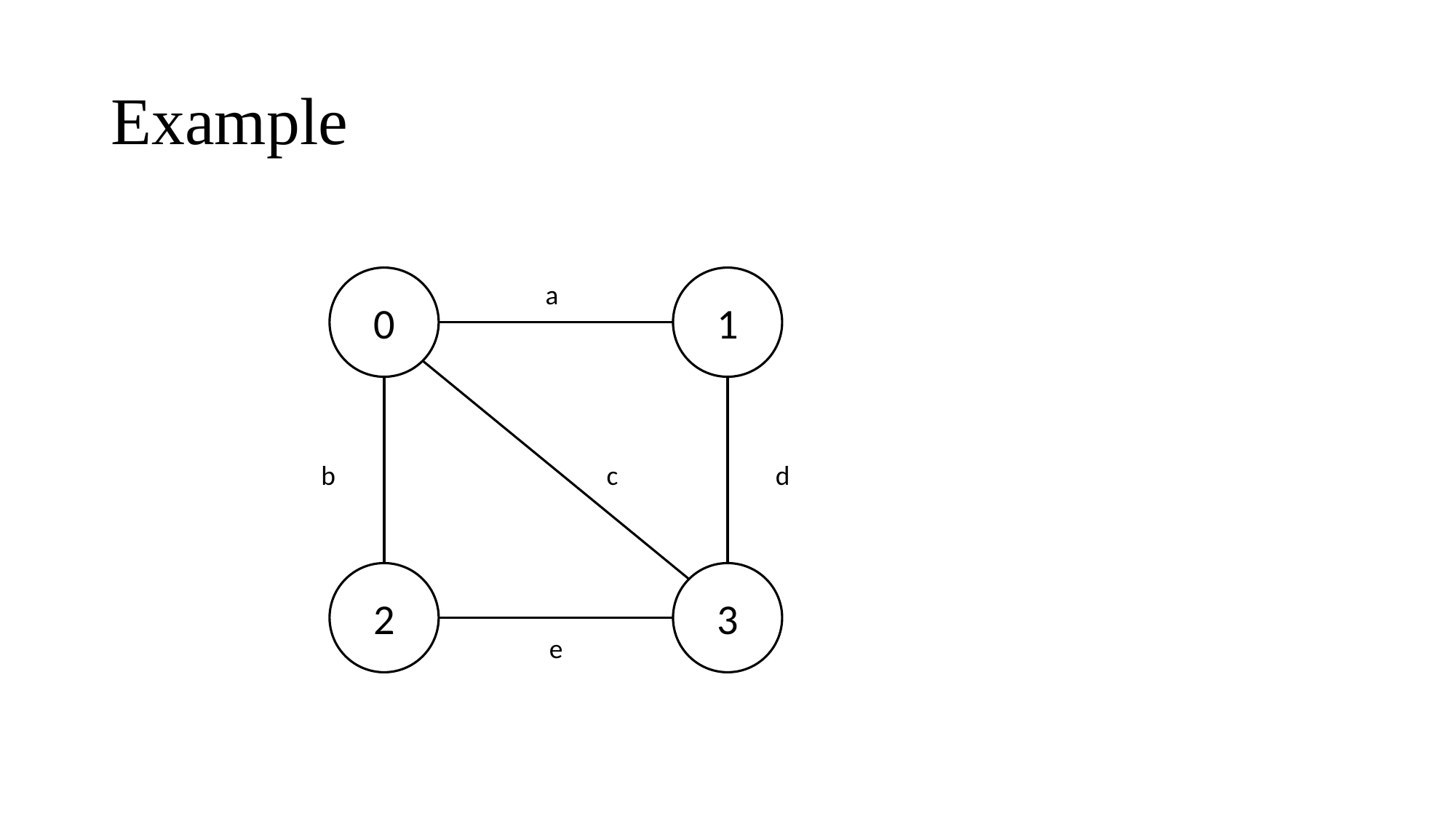

# Example
0
1
a
b
c
d
2
3
e